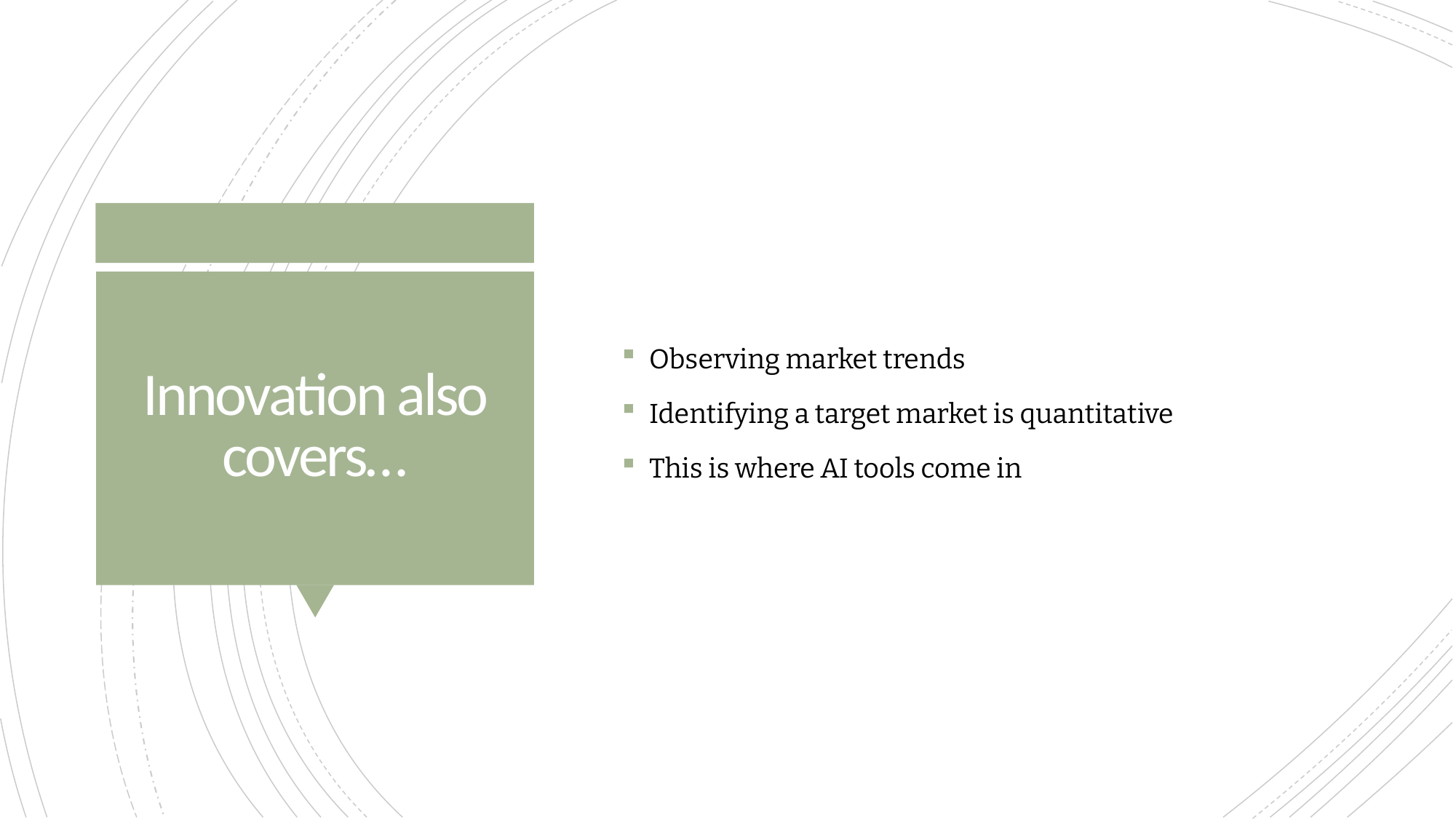

Observing market trends
Identifying a target market is quantitative
This is where AI tools come in
# Innovation also covers…